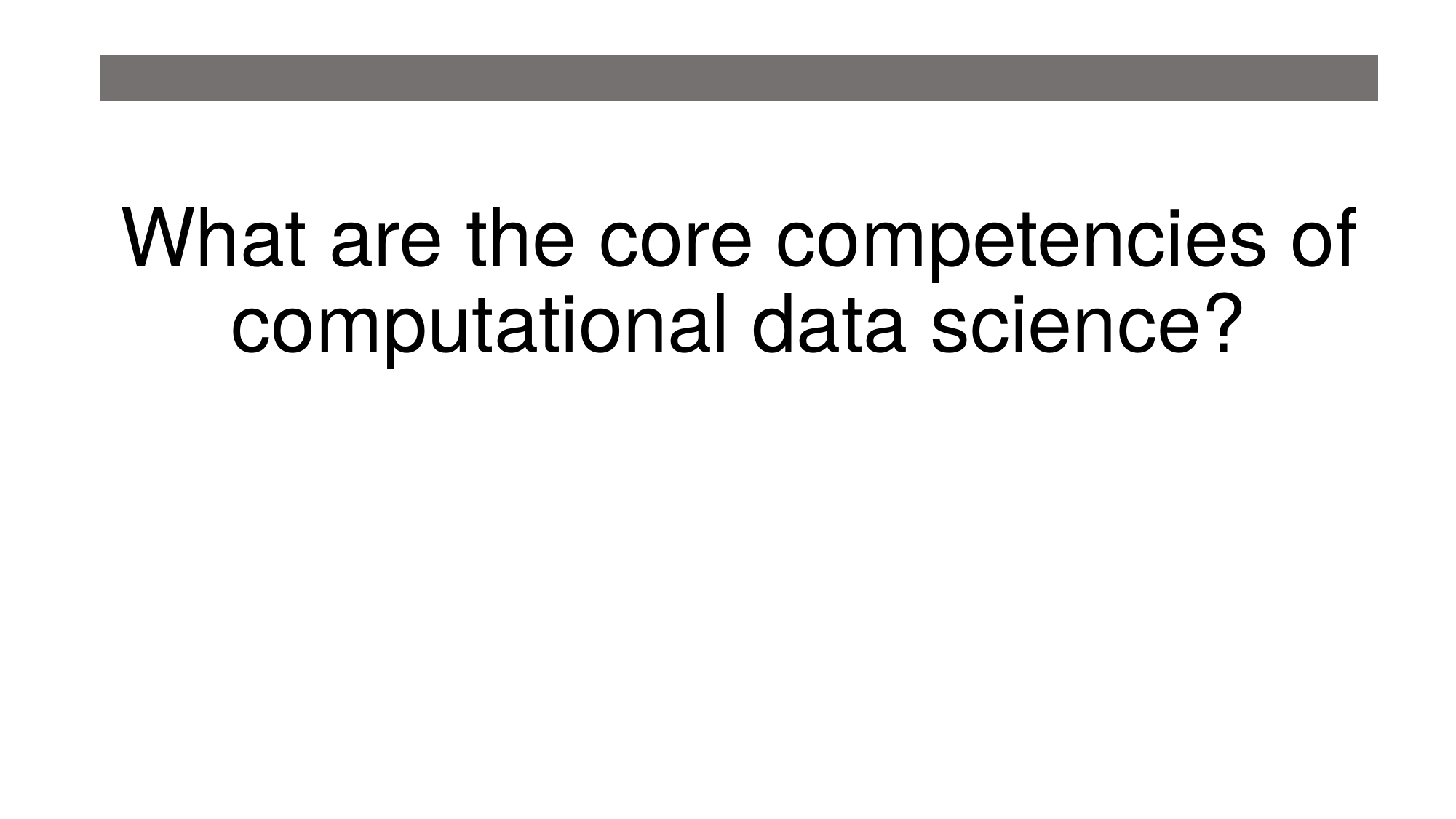

# What are the core competencies of computational data science?